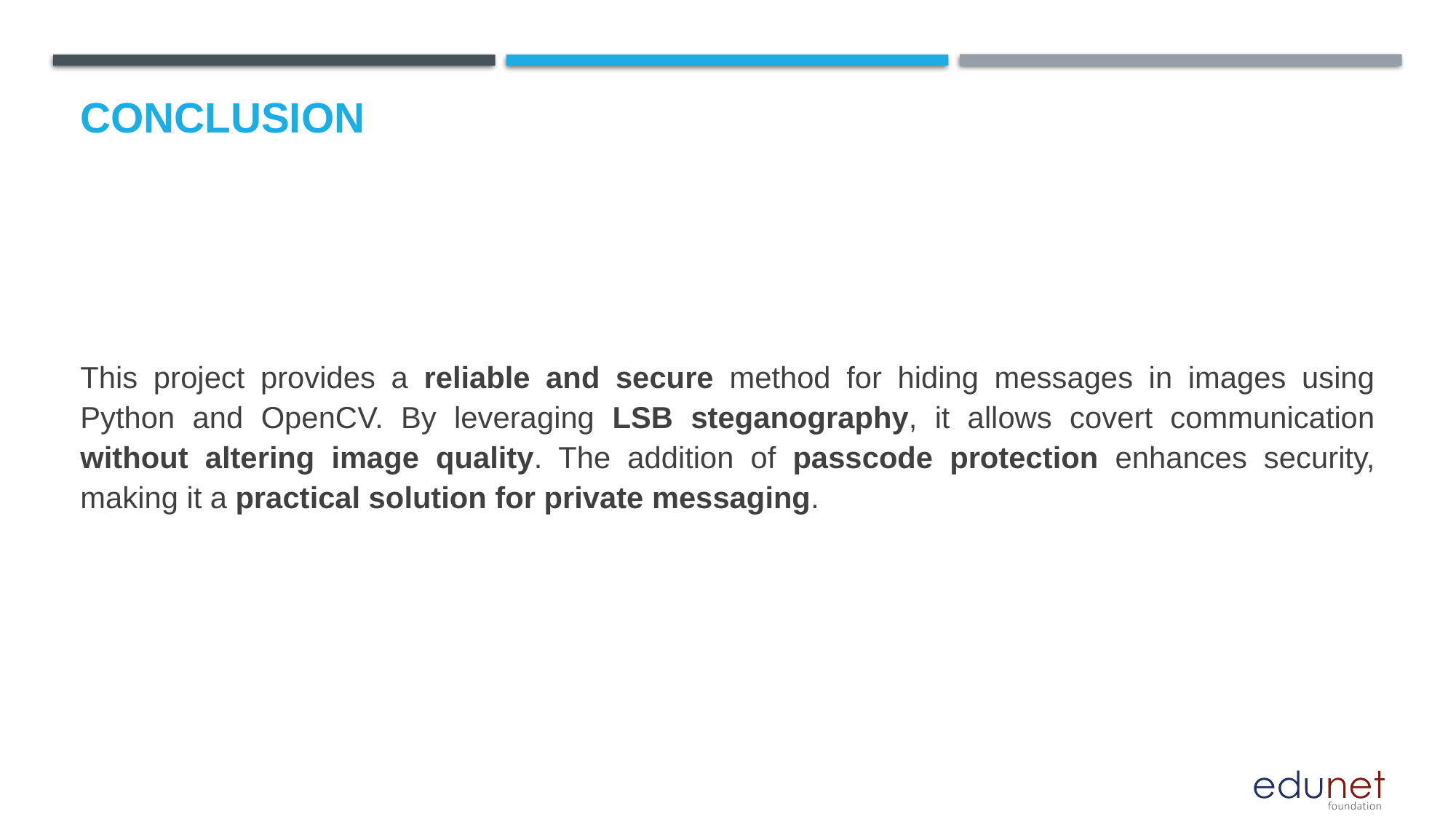

# Conclusion
This project provides a reliable and secure method for hiding messages in images using Python and OpenCV. By leveraging LSB steganography, it allows covert communication without altering image quality. The addition of passcode protection enhances security, making it a practical solution for private messaging.